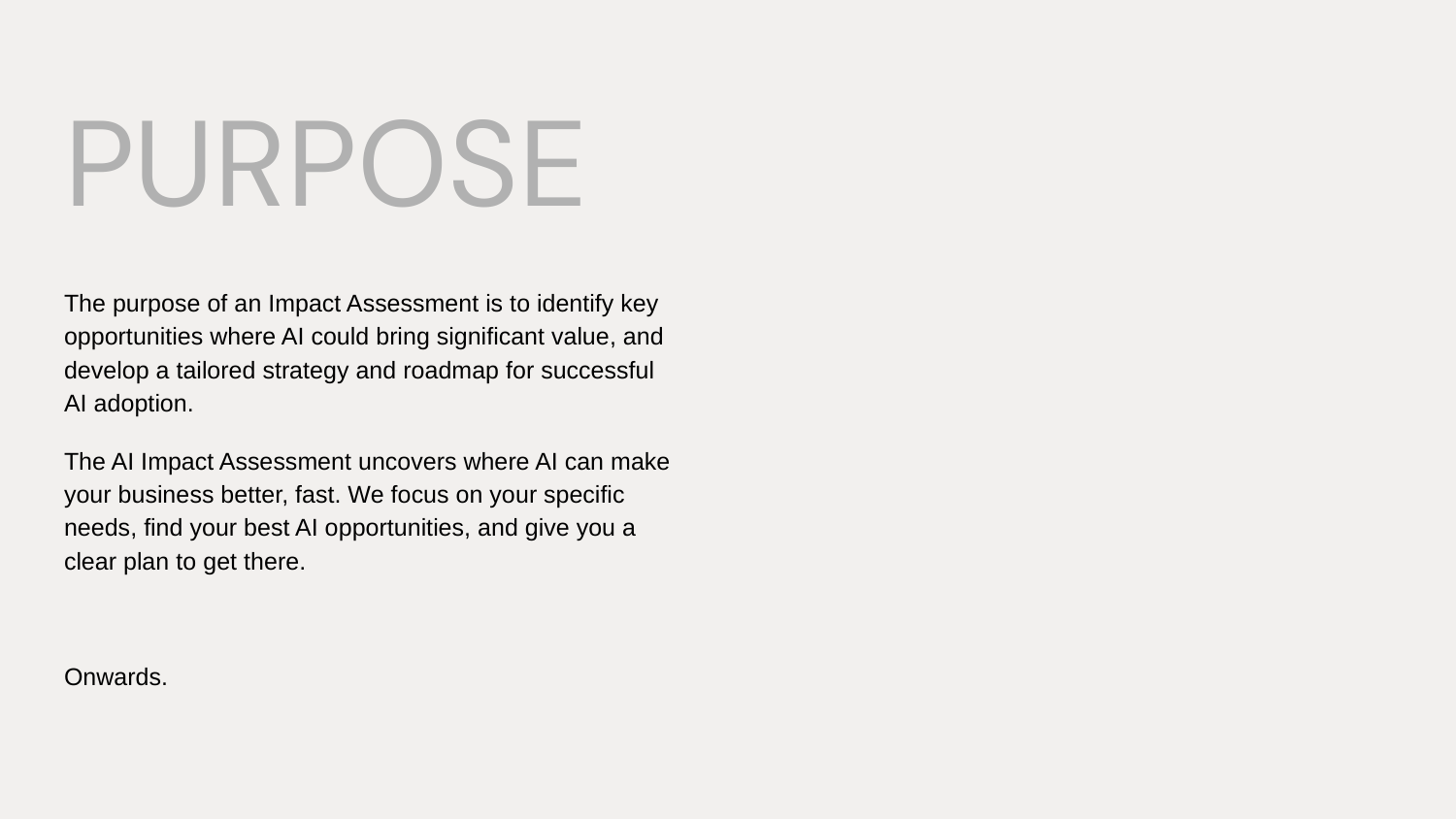

# PURPOSE
The purpose of an Impact Assessment is to identify key opportunities where AI could bring significant value, and develop a tailored strategy and roadmap for successful AI adoption.
The AI Impact Assessment uncovers where AI can make your business better, fast. We focus on your specific needs, find your best AI opportunities, and give you a clear plan to get there.

Onwards.